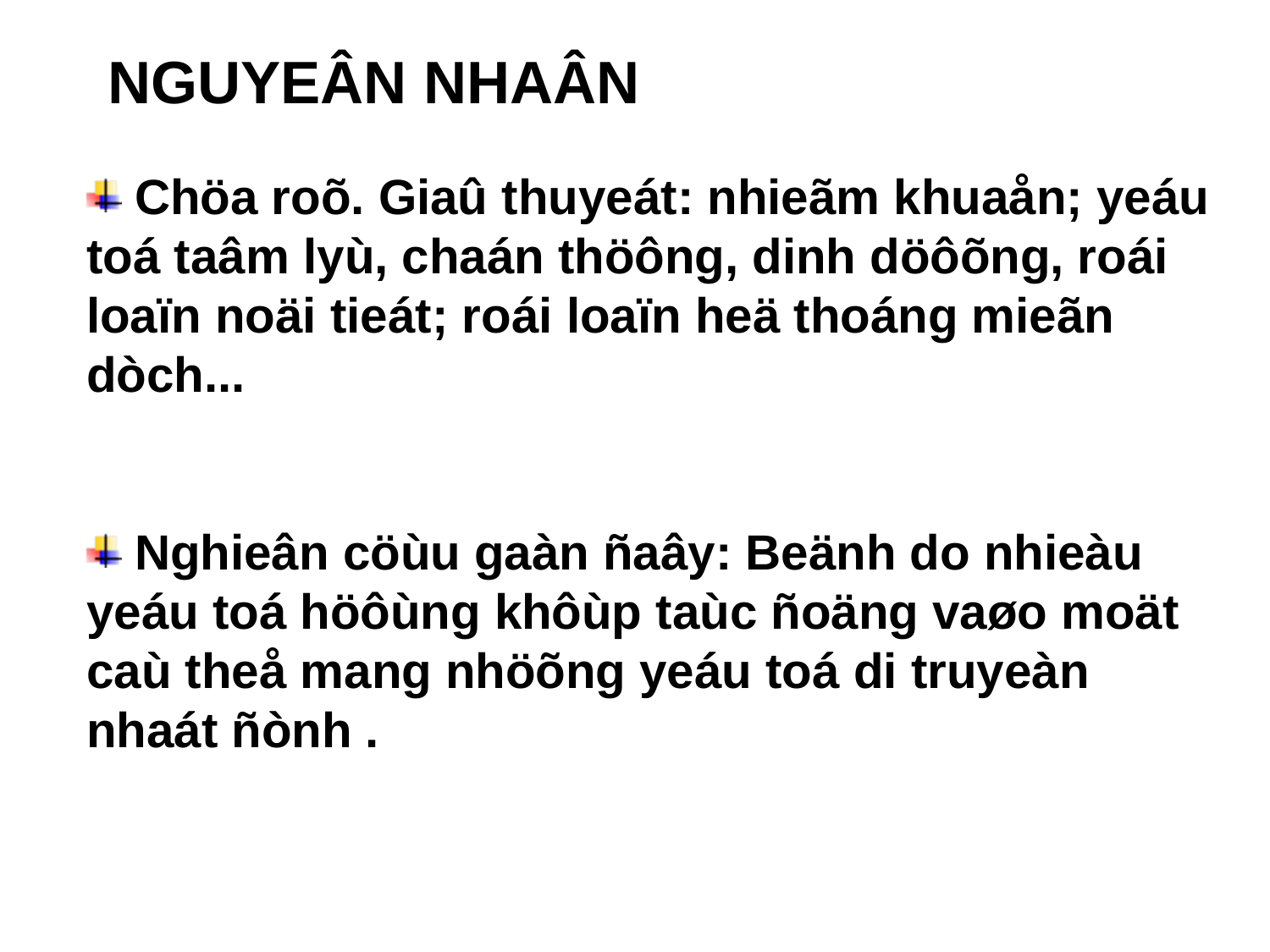

# NGUYEÂN NHAÂN
 Chöa roõ. Giaû thuyeát: nhieãm khuaån; yeáu toá taâm lyù, chaán thöông, dinh döôõng, roái loaïn noäi tieát; roái loaïn heä thoáng mieãn dòch...

 Nghieân cöùu gaàn ñaây: Beänh do nhieàu yeáu toá höôùng khôùp taùc ñoäng vaøo moät caù theå mang nhöõng yeáu toá di truyeàn nhaát ñònh .